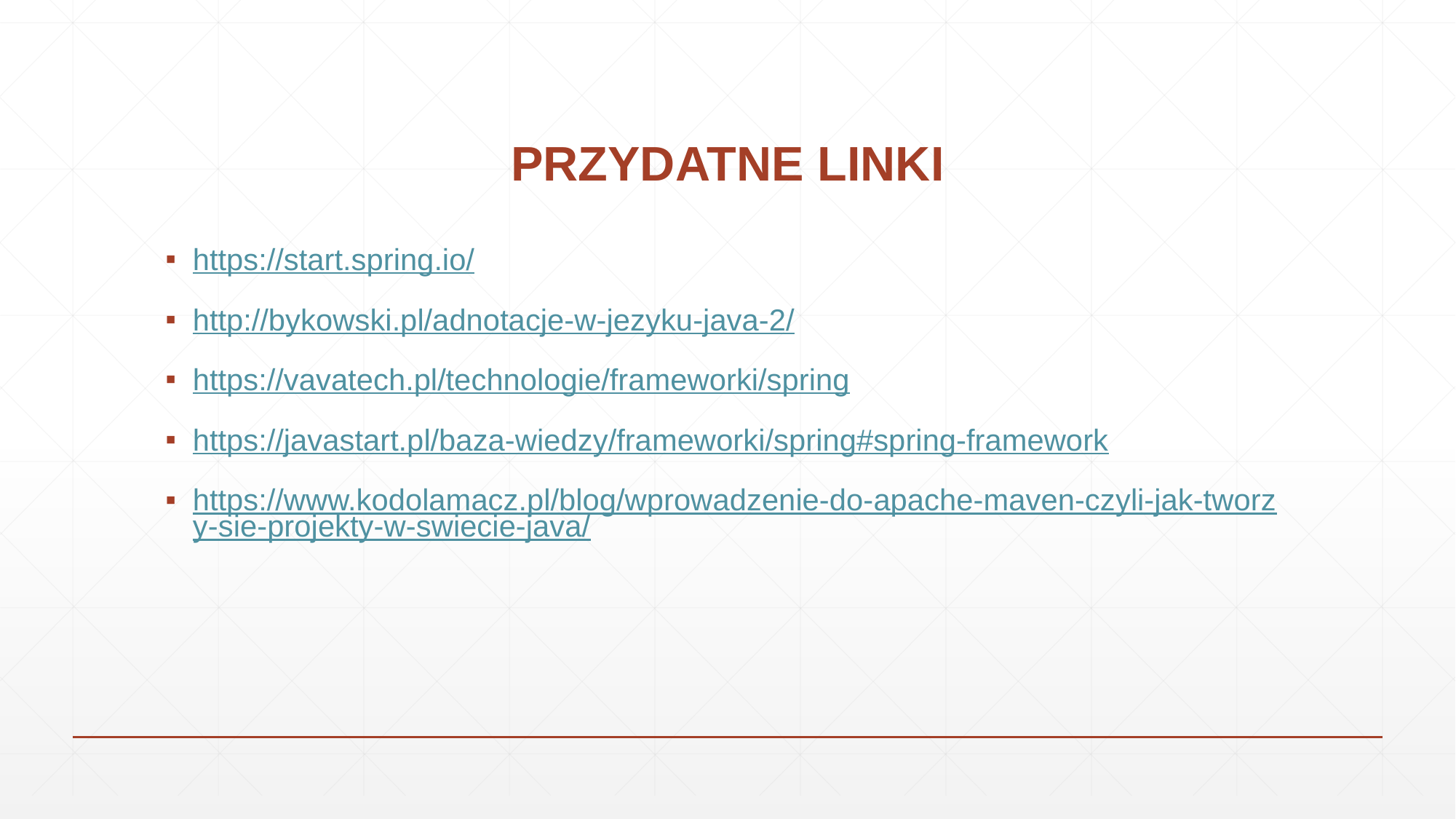

# PRZYDATNE LINKI
https://start.spring.io/
http://bykowski.pl/adnotacje-w-jezyku-java-2/
https://vavatech.pl/technologie/frameworki/spring
https://javastart.pl/baza-wiedzy/frameworki/spring#spring-framework
https://www.kodolamacz.pl/blog/wprowadzenie-do-apache-maven-czyli-jak-tworzy-sie-projekty-w-swiecie-java/